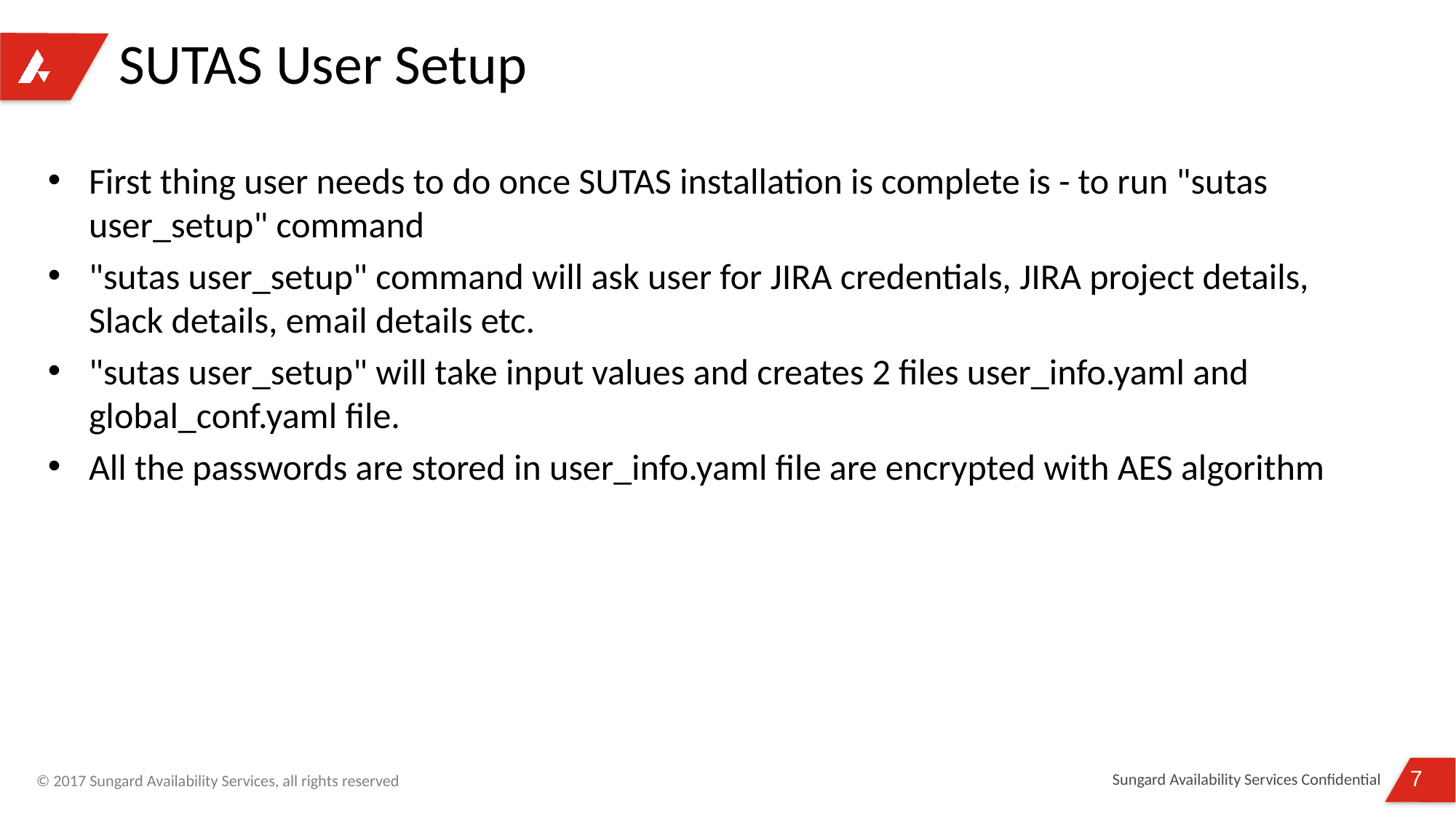

# SUTAS User Setup
First thing user needs to do once SUTAS installation is complete is - to run "sutas user_setup" command
"sutas user_setup" command will ask user for JIRA credentials, JIRA project details, Slack details, email details etc.
"sutas user_setup" will take input values and creates 2 files user_info.yaml and global_conf.yaml file.
All the passwords are stored in user_info.yaml file are encrypted with AES algorithm
Sungard Availability Services Confidential